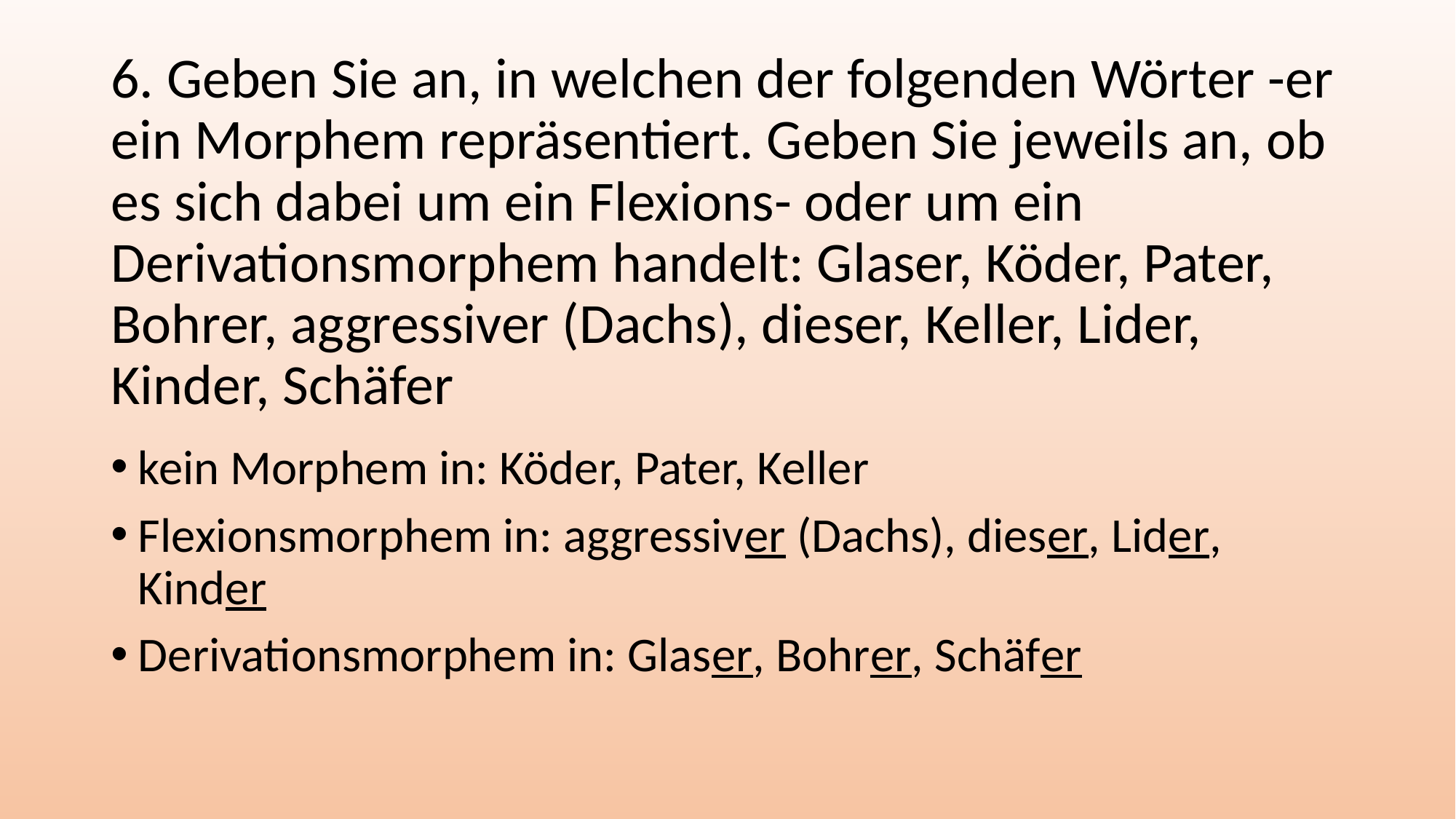

# 6. Geben Sie an, in welchen der folgenden Wörter -er ein Morphem repräsentiert. Geben Sie jeweils an, ob es sich dabei um ein Flexions- oder um ein Derivationsmorphem handelt: Glaser, Köder, Pater, Bohrer, aggressiver (Dachs), dieser, Keller, Lider, Kinder, Schäfer
kein Morphem in: Köder, Pater, Keller
Flexionsmorphem in: aggressiver (Dachs), dieser, Lider, Kinder
Derivationsmorphem in: Glaser, Bohrer, Schäfer